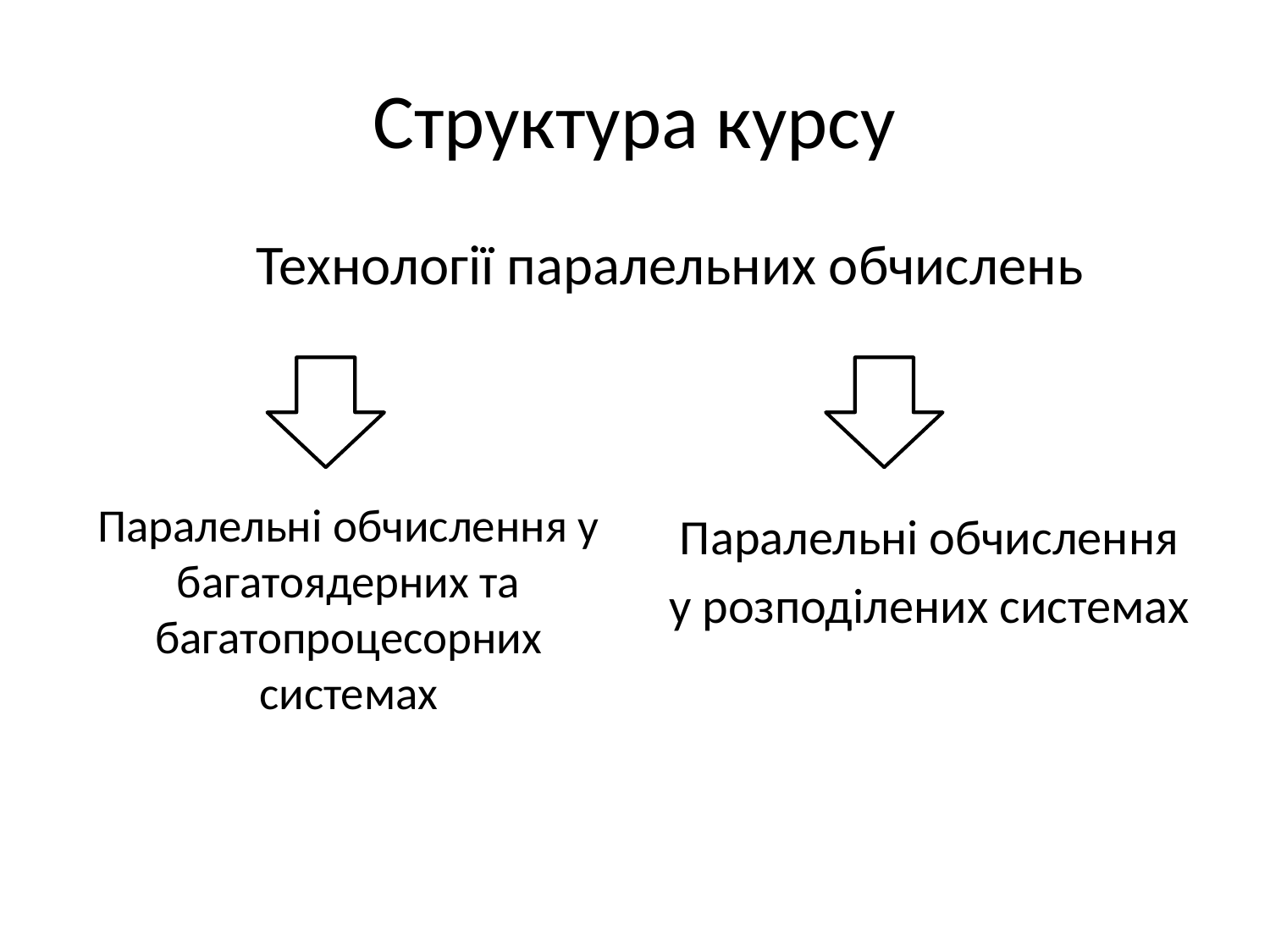

# Структура курсу
Технології паралельних обчислень

Паралельні обчислення у багатоядерних та багатопроцесорних системах

Паралельні обчислення
у розподілених системах